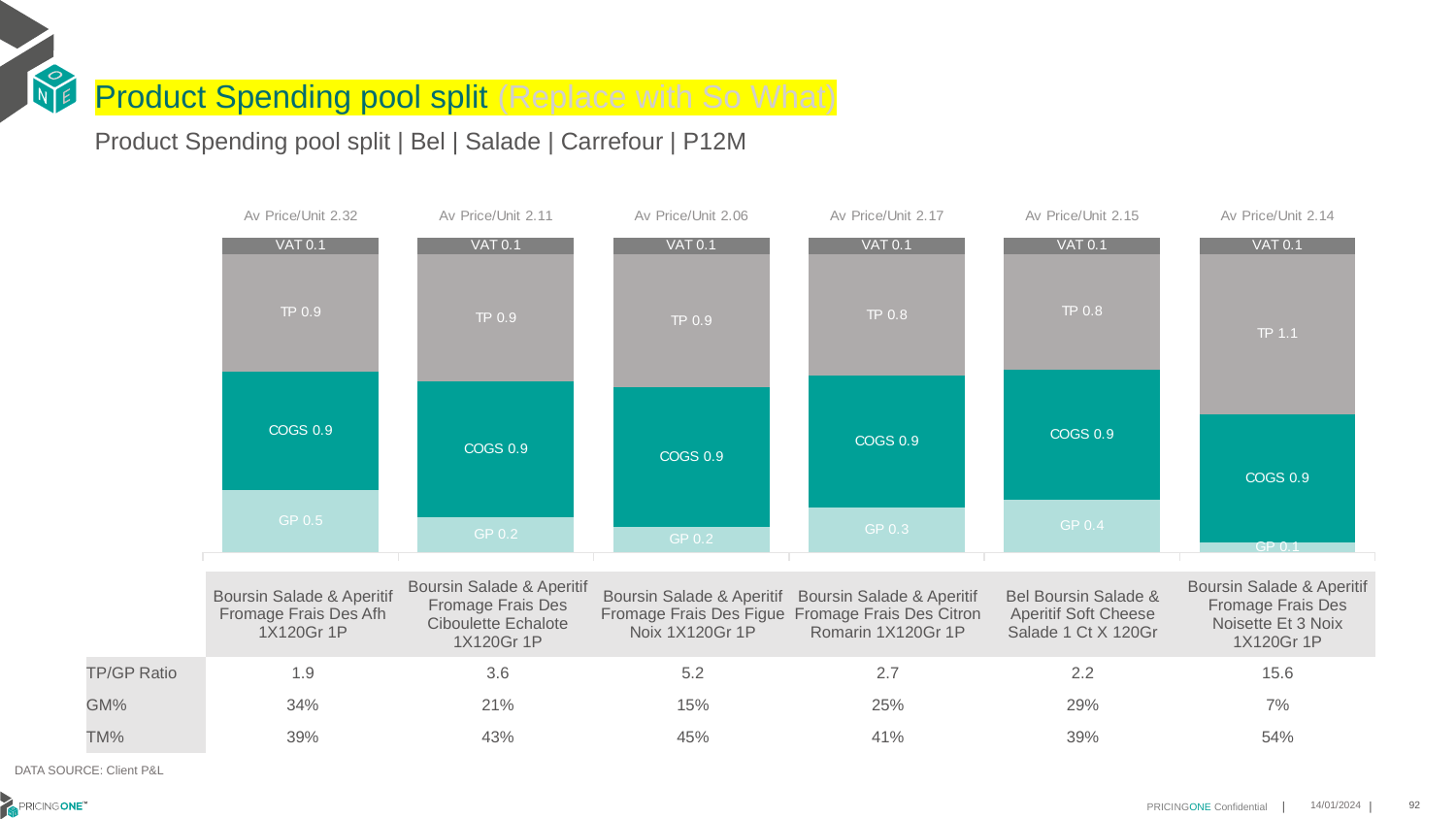

# Product Spending pool split (Replace with So What)
Product Spending pool split | Bel | Salade | Carrefour | P12M

### Chart

| Category | GP | COGS | TP | VAT |
|---|---|---|---|---|
| Av Price/Unit 2.32 | 0.45863882742205797 | 0.8754918499243414 | 0.8623087686444273 | 0.12080416952949588 |
| Av Price/Unit 2.11 | 0.23614496095238097 | 0.912865840952381 | 0.8540043188354778 | 0.11016583164071282 |
| Av Price/Unit 2.06 | 0.16756416253450257 | 0.9148116172842523 | 0.8749925345465435 | 0.10765525729009154 |
| Av Price/Unit 2.17 | 0.310001405775076 | 0.9075337613981763 | 0.8397906370013981 | 0.11315291922960527 |
| Av Price/Unit 2.15 | 0.3599 | 0.8919000000000001 | 0.7893741042701523 | 0.11226457573485851 |
| Av Price/Unit 2.14 | 0.06978648509933773 | 0.8709648211920527 | 1.0887757850899216 | 0.11162008411537613 |
|  | Boursin Salade & Aperitif Fromage Frais Des Afh 1X120Gr 1P | Boursin Salade & Aperitif Fromage Frais Des Ciboulette Echalote 1X120Gr 1P | Boursin Salade & Aperitif Fromage Frais Des Figue Noix 1X120Gr 1P | Boursin Salade & Aperitif Fromage Frais Des Citron Romarin 1X120Gr 1P | Bel Boursin Salade & Aperitif Soft Cheese Salade 1 Ct X 120Gr | Boursin Salade & Aperitif Fromage Frais Des Noisette Et 3 Noix 1X120Gr 1P |
| --- | --- | --- | --- | --- | --- | --- |
| TP/GP Ratio | 1.9 | 3.6 | 5.2 | 2.7 | 2.2 | 15.6 |
| GM% | 34% | 21% | 15% | 25% | 29% | 7% |
| TM% | 39% | 43% | 45% | 41% | 39% | 54% |
DATA SOURCE: Client P&L

14/01/2024
92